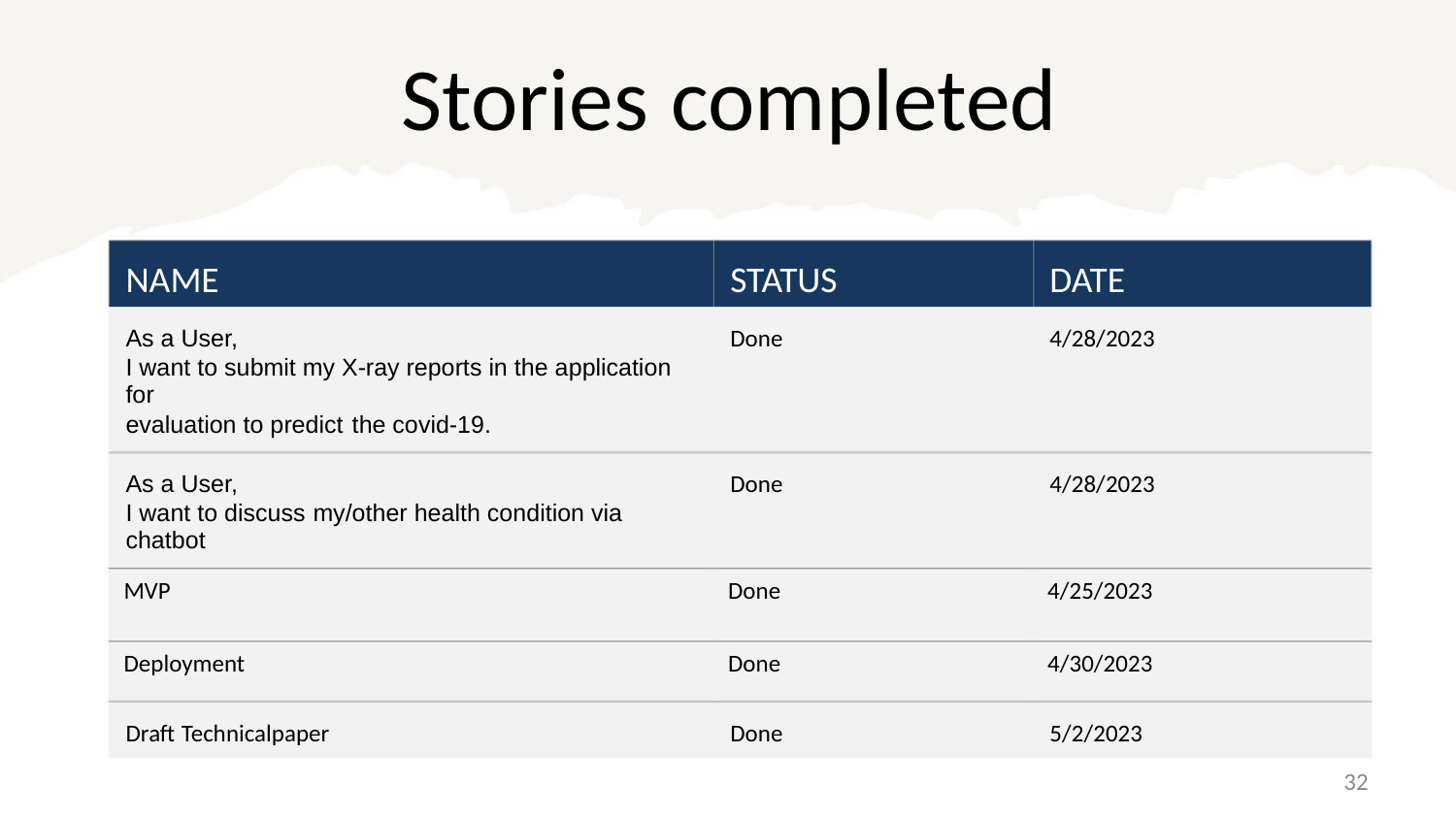

Stories completed
NAME
STATUS
DATE
As a User,
Done
4/28/2023
I want to submit my X-ray reports in the application for
evaluation to predict the covid-19.
As a User,
Done
4/28/2023
I want to discuss my/other health condition via chatbot
MVP
Done
Done
Done
4/25/2023
4/30/2023
5/2/2023
Deployment
Draft Technicalpaper
32